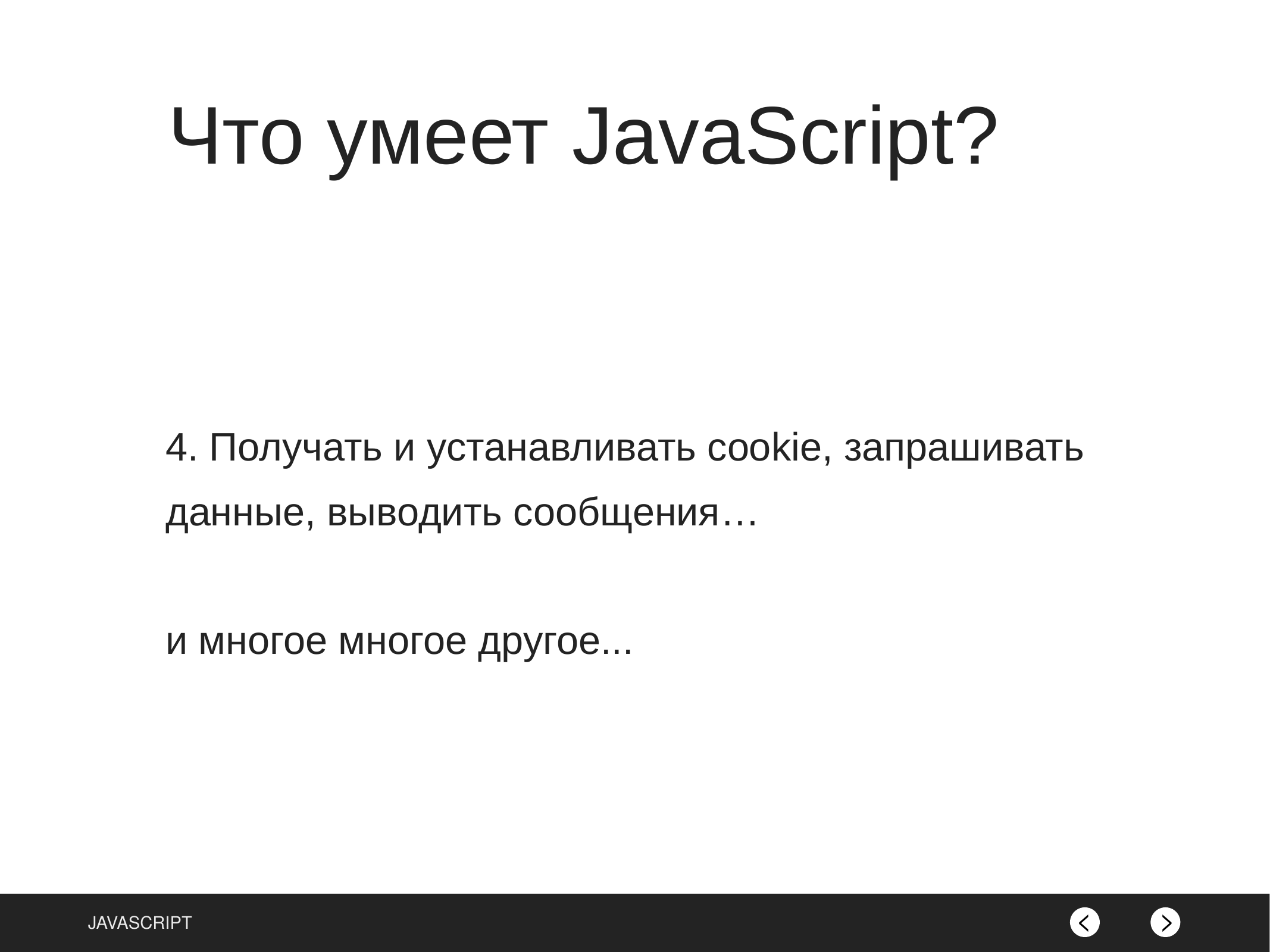

# Что умеет JavaScript?
4. Получать и устанавливать cookie, запрашивать данные, выводить сообщения…

и многое многое другое...
Javascript
44